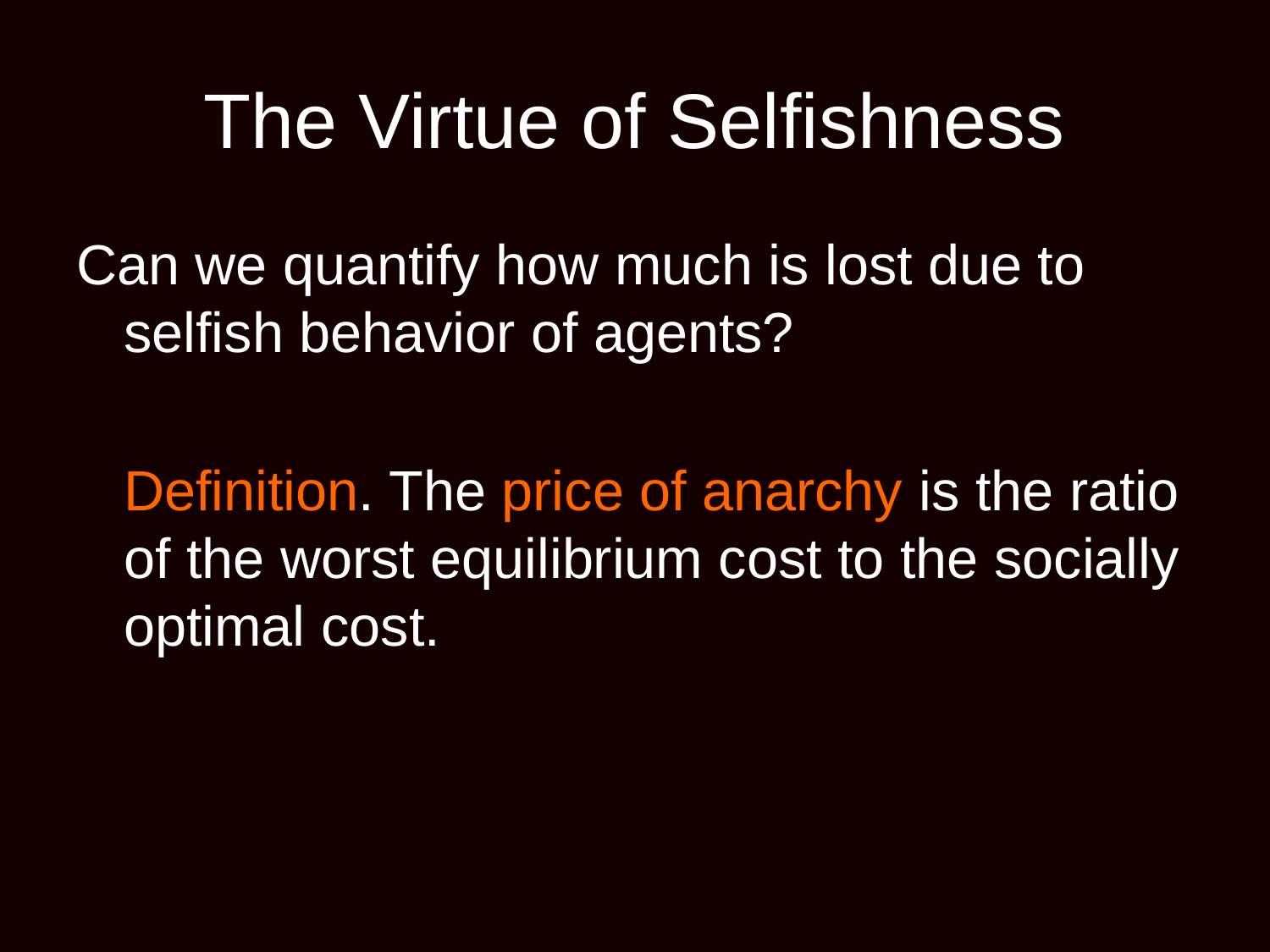

# The Virtue of Selfishness
Can we quantify how much is lost due to selfish behavior of agents?

	Definition. The price of anarchy is the ratio of the worst equilibrium cost to the socially optimal cost.